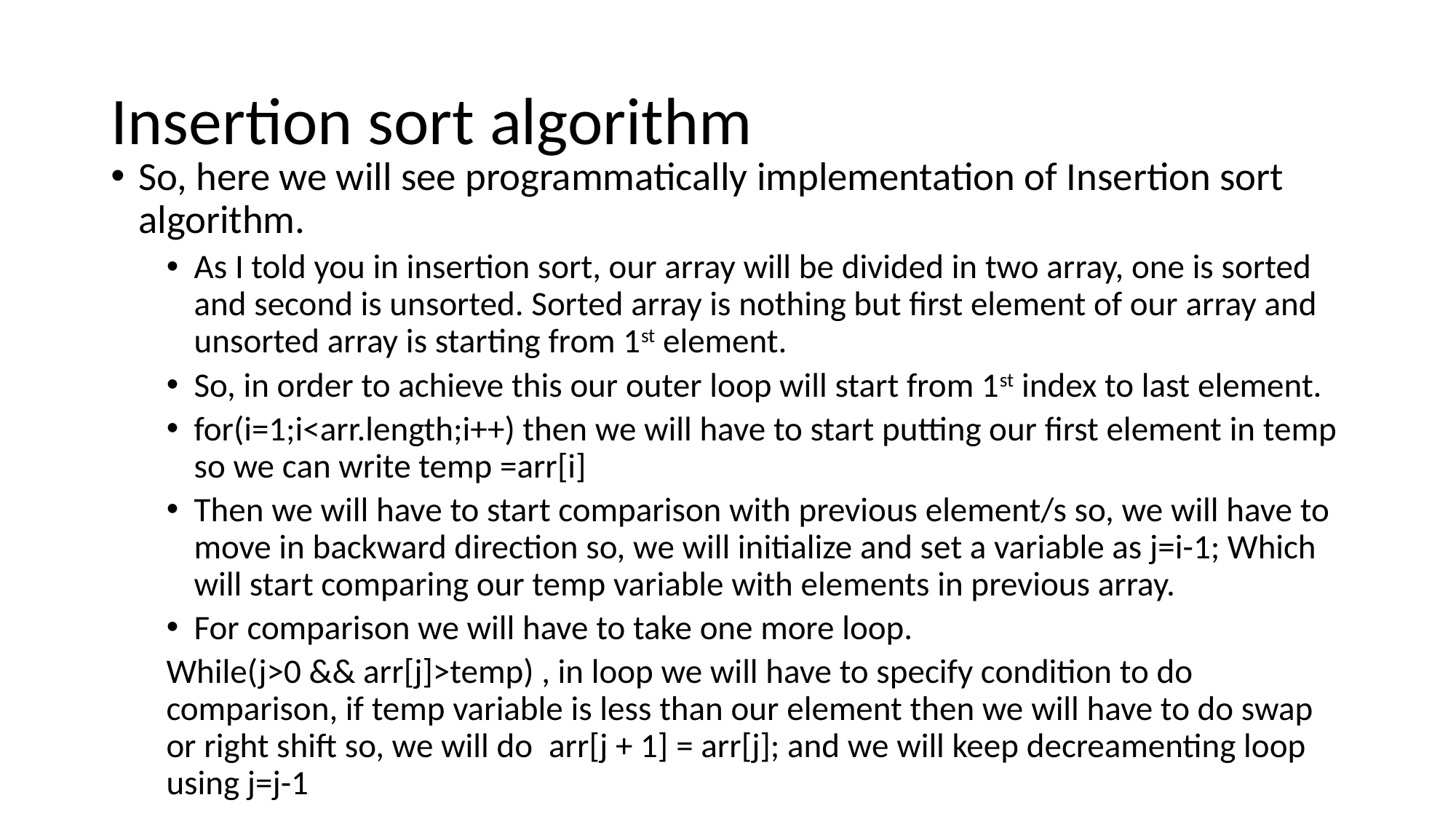

# Insertion sort algorithm
So, here we will see programmatically implementation of Insertion sort algorithm.
As I told you in insertion sort, our array will be divided in two array, one is sorted and second is unsorted. Sorted array is nothing but first element of our array and unsorted array is starting from 1st element.
So, in order to achieve this our outer loop will start from 1st index to last element.
for(i=1;i<arr.length;i++) then we will have to start putting our first element in temp so we can write temp =arr[i]
Then we will have to start comparison with previous element/s so, we will have to move in backward direction so, we will initialize and set a variable as j=i-1; Which will start comparing our temp variable with elements in previous array.
For comparison we will have to take one more loop.
	While(j>0 && arr[j]>temp) , in loop we will have to specify condition to do comparison, if temp variable is less than our element then we will have to do swap or right shift so, we will do  arr[j + 1] = arr[j]; and we will keep decreamenting loop using j=j-1